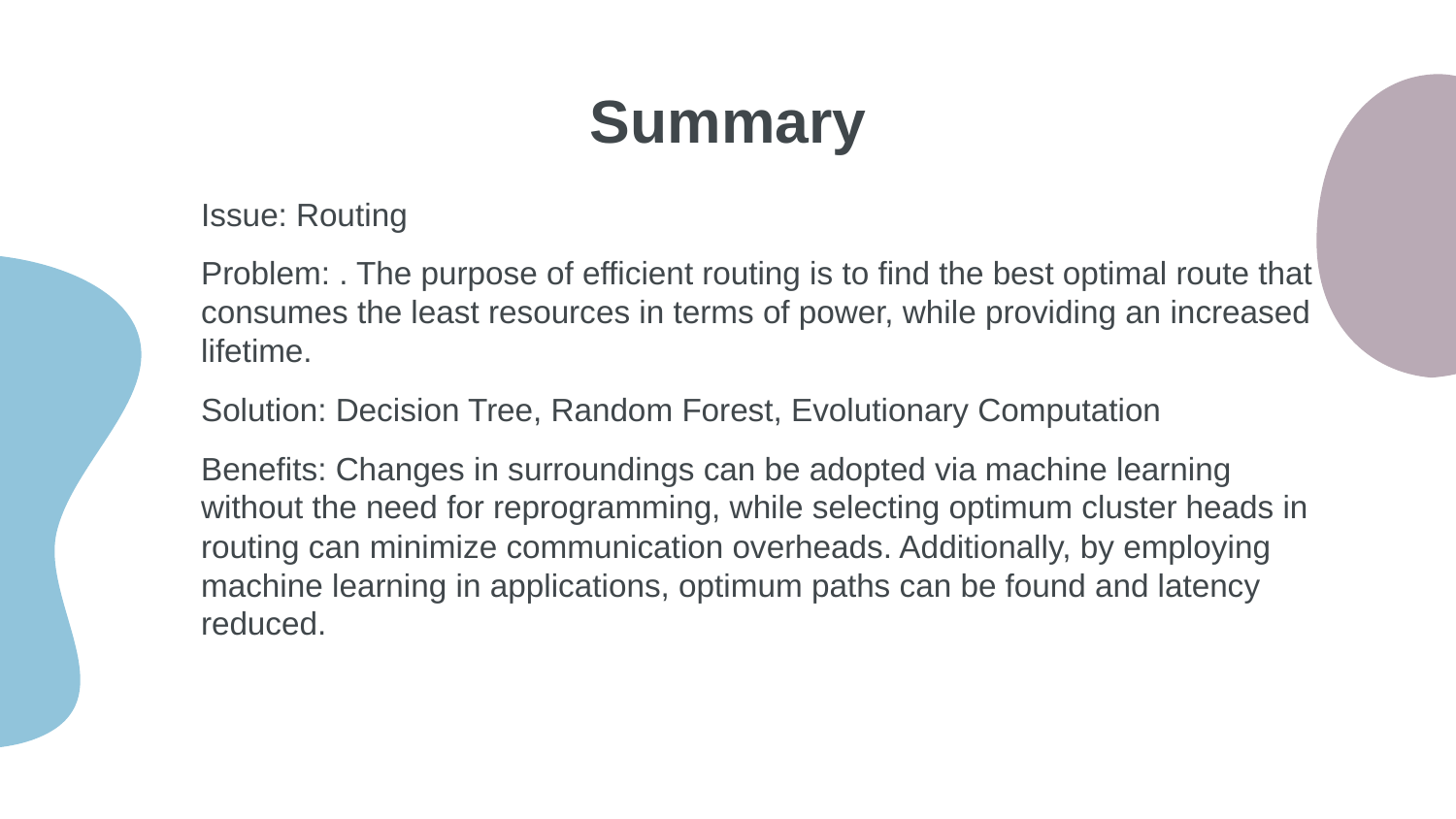

# Summary
Issue: Routing
Problem: . The purpose of efficient routing is to find the best optimal route that consumes the least resources in terms of power, while providing an increased lifetime.
Solution: Decision Tree, Random Forest, Evolutionary Computation
Benefits: Changes in surroundings can be adopted via machine learning without the need for reprogramming, while selecting optimum cluster heads in routing can minimize communication overheads. Additionally, by employing machine learning in applications, optimum paths can be found and latency reduced.